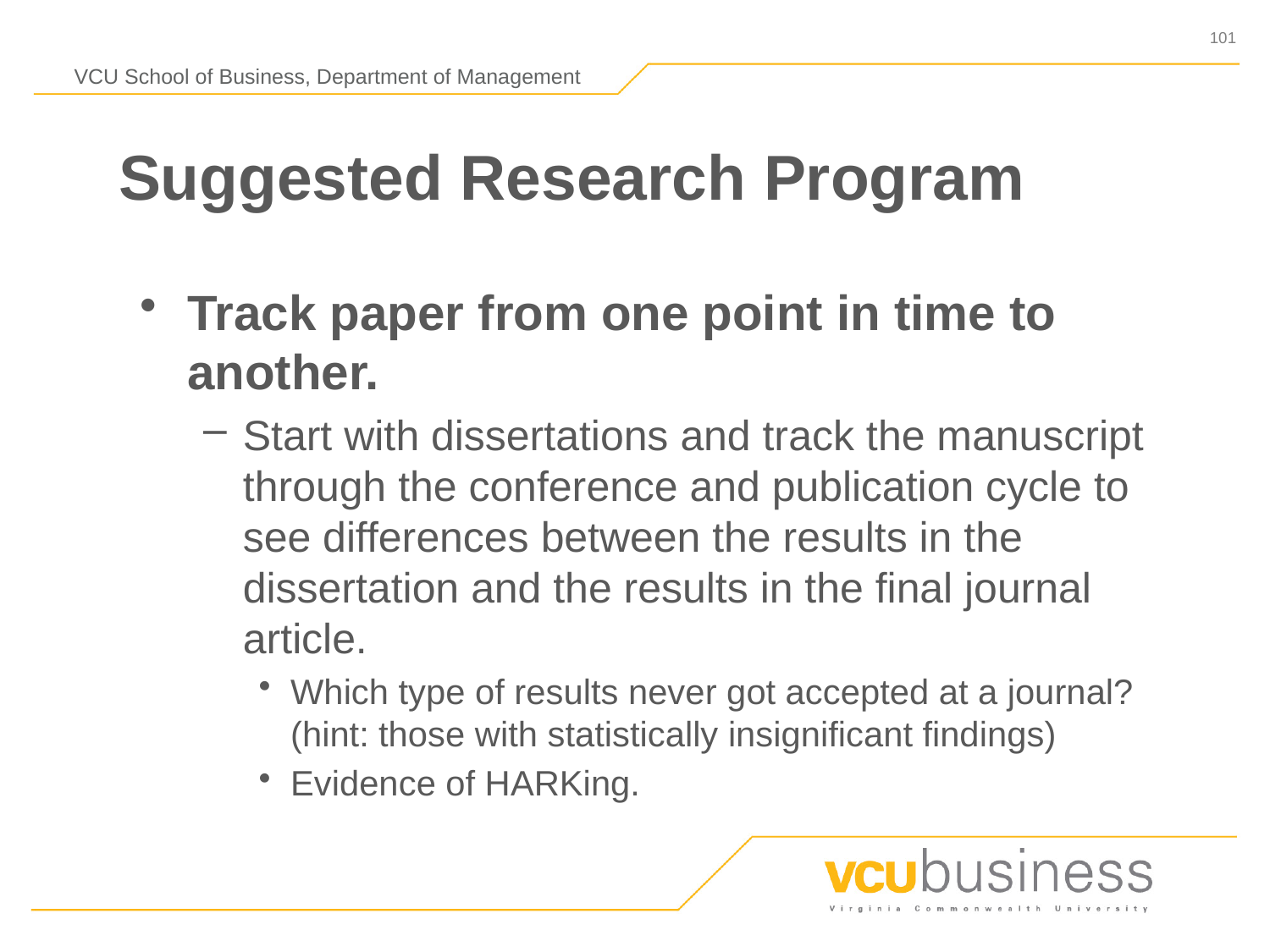

# Suggested Research Program
Track paper from one point in time to another.
Start with dissertations and track the manuscript through the conference and publication cycle to see differences between the results in the dissertation and the results in the final journal article.
Which type of results never got accepted at a journal? (hint: those with statistically insignificant findings)
Evidence of HARKing.